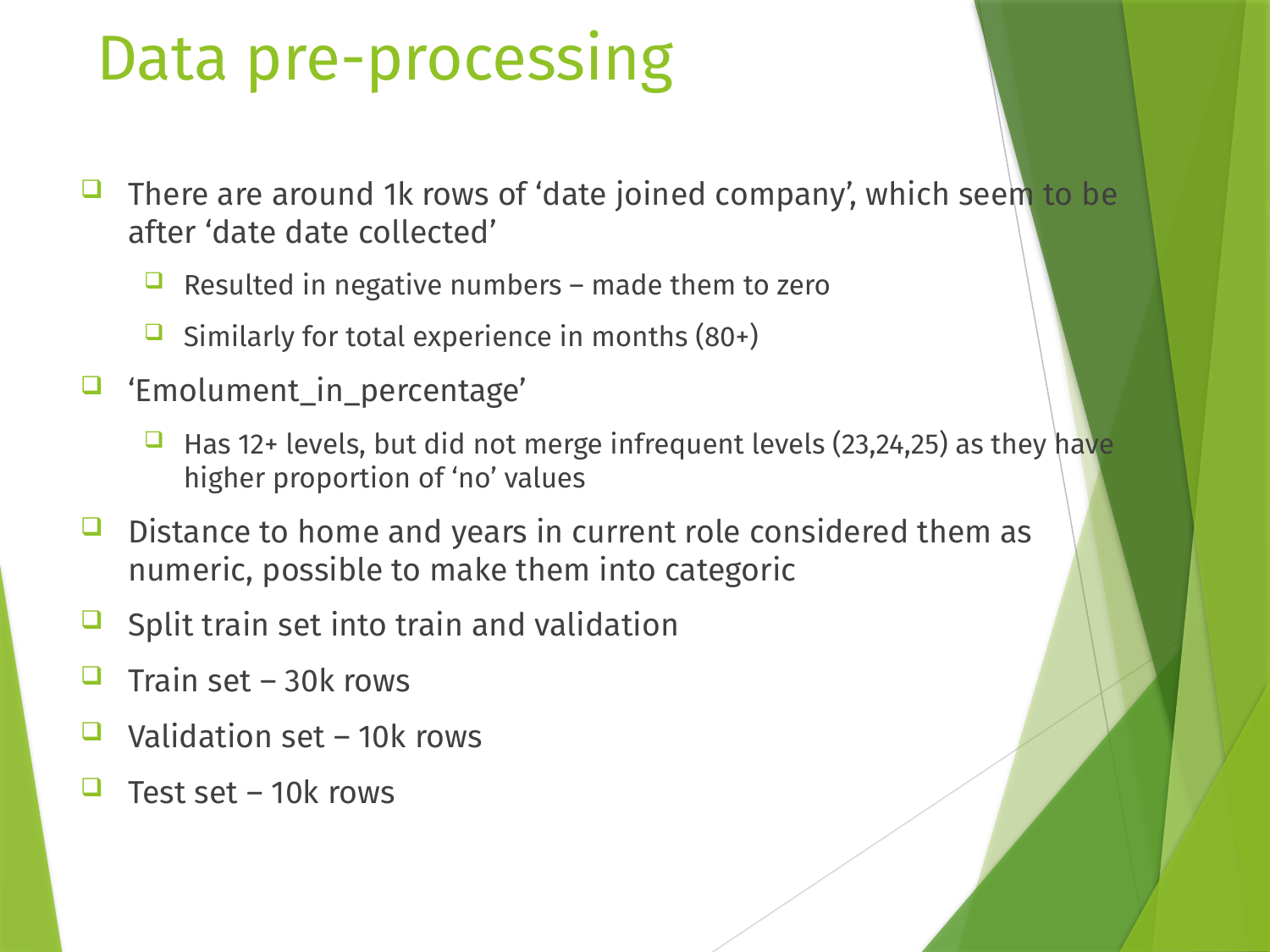

# Data pre-processing
There are around 1k rows of ‘date joined company’, which seem to be after ‘date date collected’
Resulted in negative numbers – made them to zero
Similarly for total experience in months (80+)
‘Emolument_in_percentage’
Has 12+ levels, but did not merge infrequent levels (23,24,25) as they have higher proportion of ‘no’ values
Distance to home and years in current role considered them as numeric, possible to make them into categoric
Split train set into train and validation
Train set – 30k rows
Validation set – 10k rows
Test set – 10k rows